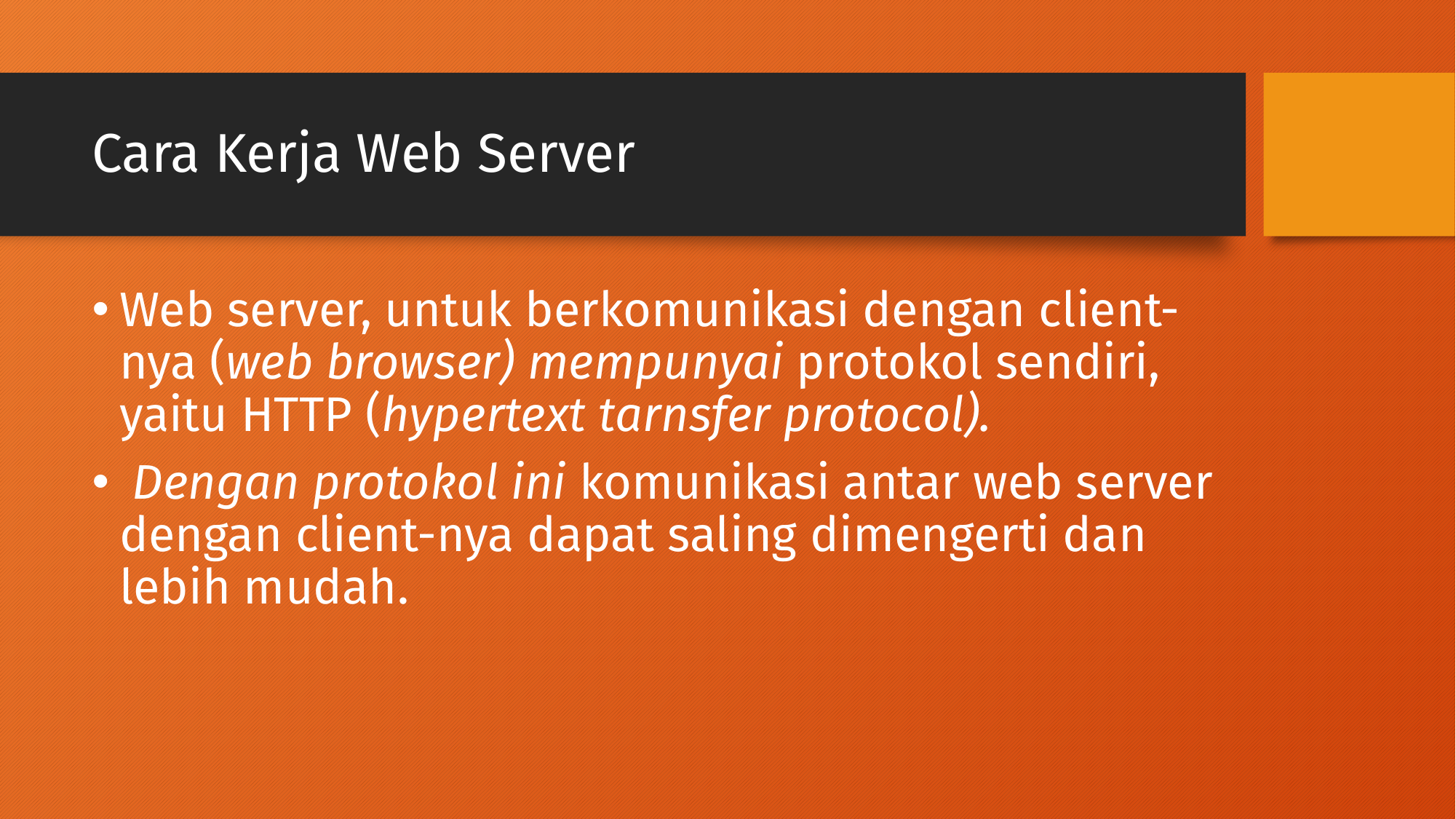

# Cara Kerja Web Server
Web server, untuk berkomunikasi dengan client-nya (web browser) mempunyai protokol sendiri, yaitu HTTP (hypertext tarnsfer protocol).
 Dengan protokol ini komunikasi antar web server dengan client-nya dapat saling dimengerti dan lebih mudah.